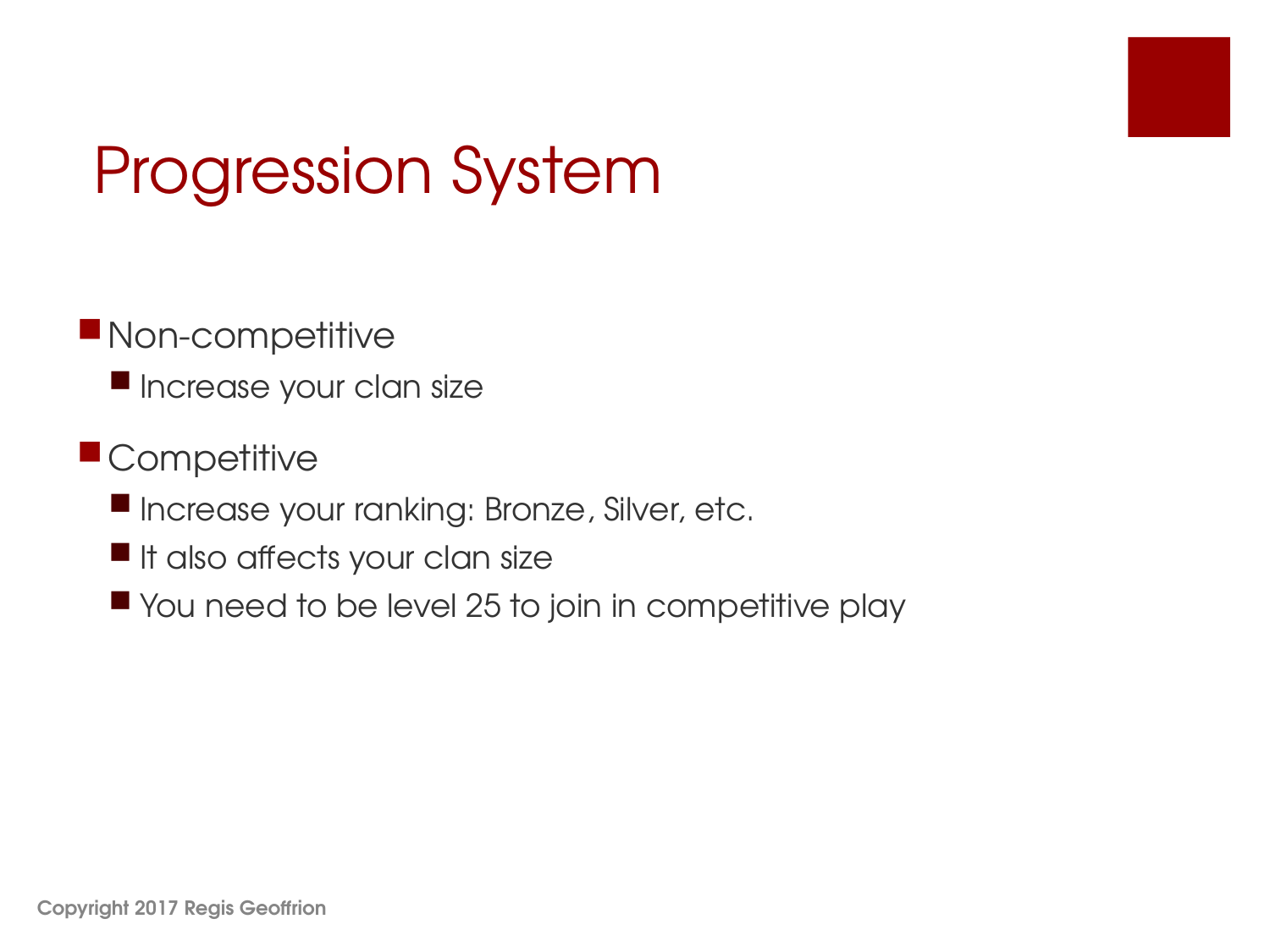

# Progression System
Non-competitive
Increase your clan size
Competitive
Increase your ranking: Bronze, Silver, etc.
It also affects your clan size
You need to be level 25 to join in competitive play
Copyright 2017 Regis Geoffrion